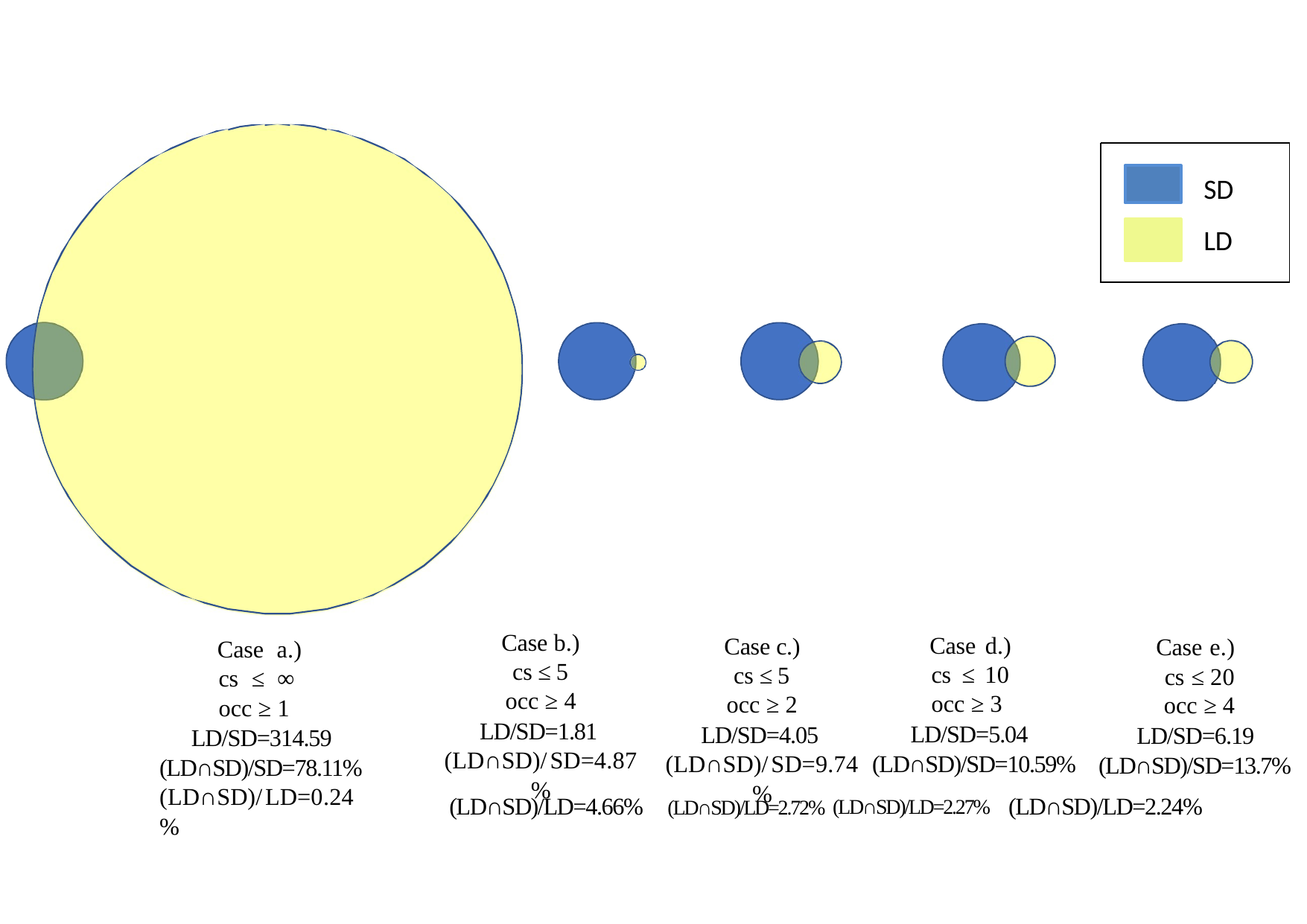

SD
LD

Case b.)  cs ≤ 5  occ ≥ 4
LD/SD=1.81  (LD∩SD)/SD=4.87%
Case d.)  cs ≤ 10  occ ≥ 3
LD/SD=5.04  (LD∩SD)/SD=10.59%
Case c.)  cs ≤ 5  occ ≥ 2
LD/SD=4.05  (LD∩SD)/SD=9.74%
Case e.)  cs ≤ 20  occ ≥ 4
LD/SD=6.19  (LD∩SD)/SD=13.7%
Case a.)  cs ≤ ∞  occ ≥ 1
LD/SD=314.59  (LD∩SD)/SD=78.11%  (LD∩SD)/LD=0.24%
(LD∩SD)/LD=4.66%     (LD∩SD)/LD=2.72%  (LD∩SD)/LD=2.27%     (LD∩SD)/LD=2.24%